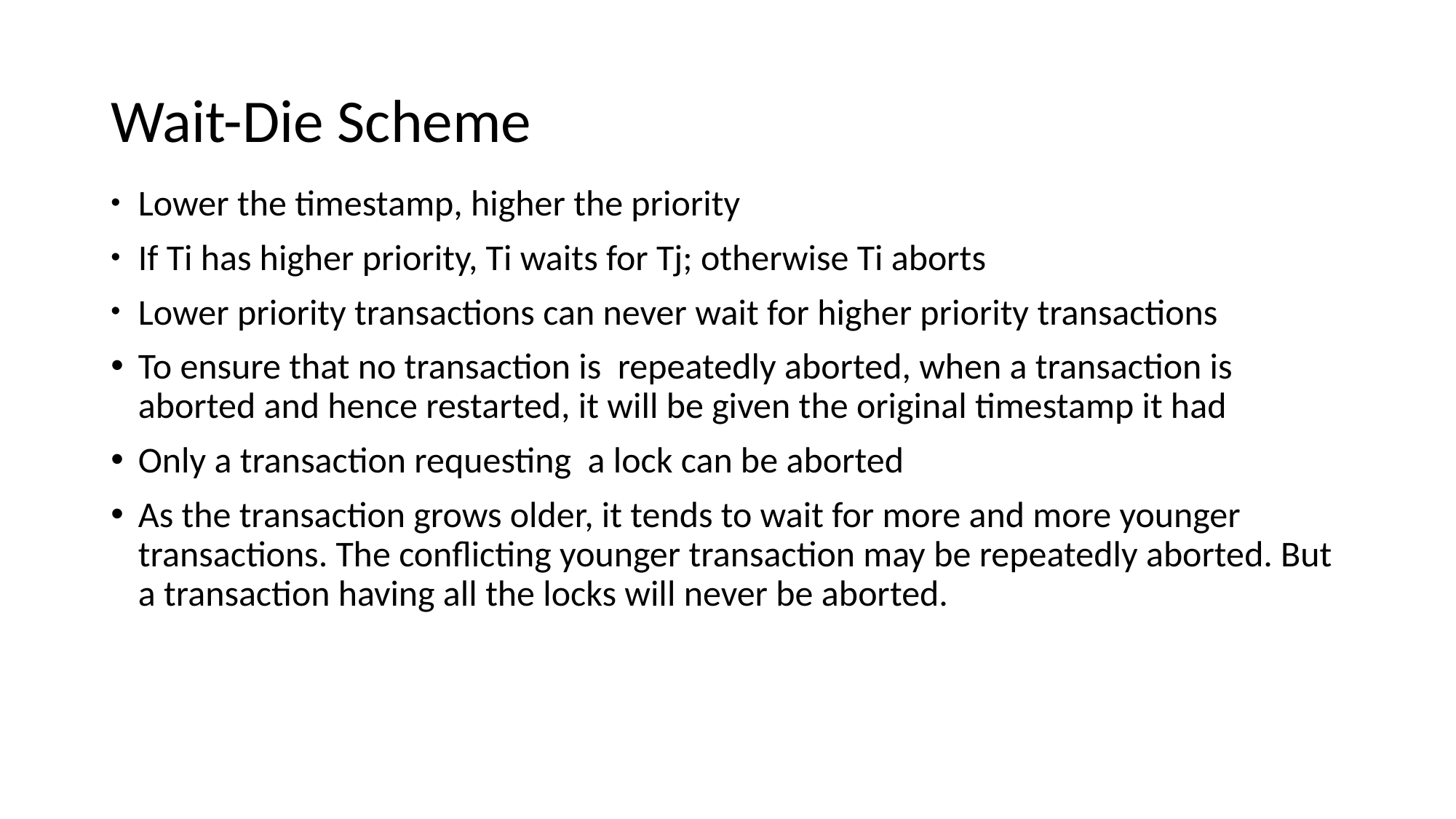

# Wait-Die Scheme
Lower the timestamp, higher the priority
If Ti has higher priority, Ti waits for Tj; otherwise Ti aborts
Lower priority transactions can never wait for higher priority transactions
To ensure that no transaction is  repeatedly aborted, when a transaction is aborted and hence restarted, it will be given the original timestamp it had
Only a transaction requesting  a lock can be aborted
As the transaction grows older, it tends to wait for more and more younger transactions. The conflicting younger transaction may be repeatedly aborted. But a transaction having all the locks will never be aborted.